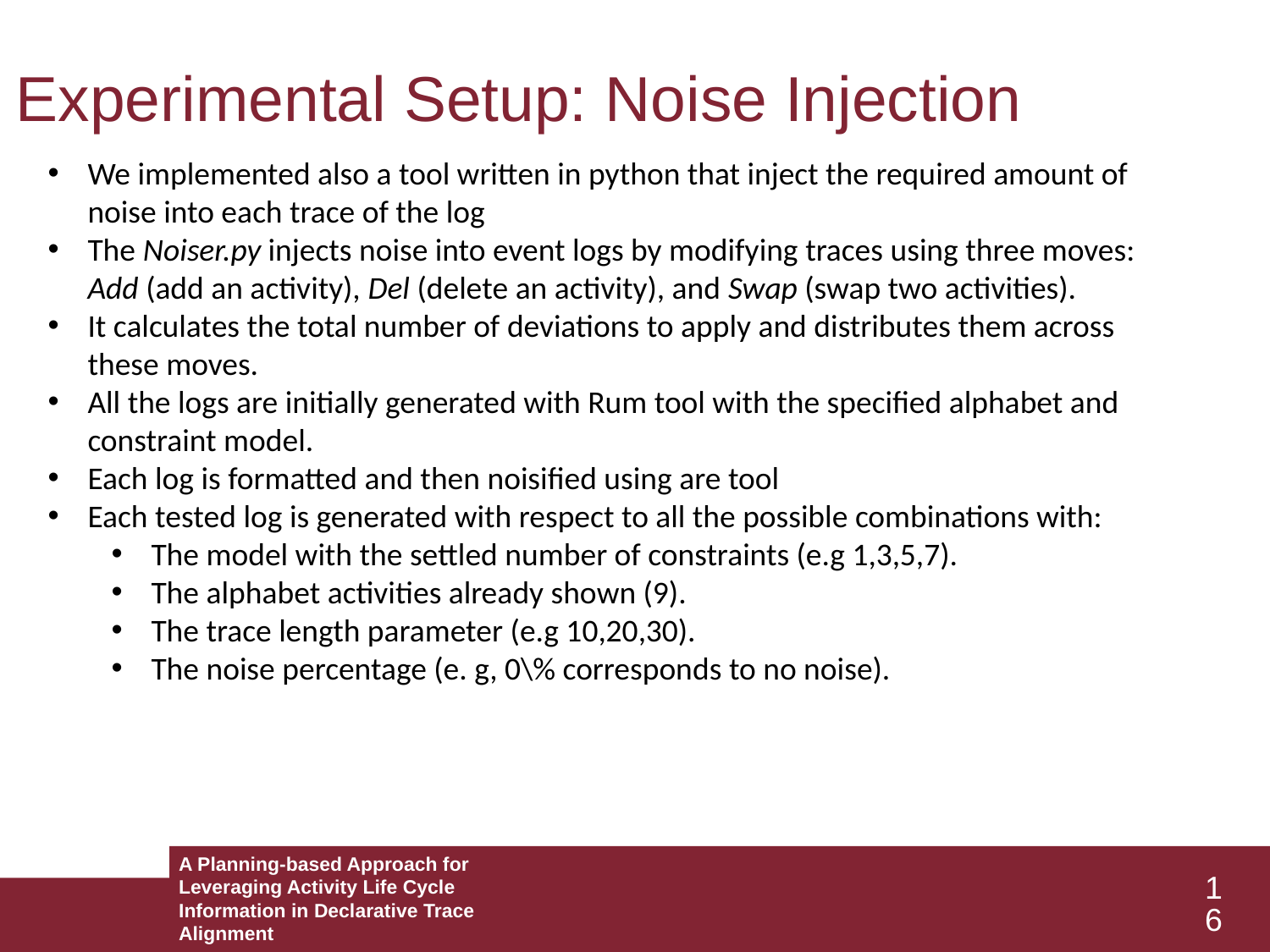

Experimental Setup: Noise Injection
We implemented also a tool written in python that inject the required amount of noise into each trace of the log
The Noiser.py injects noise into event logs by modifying traces using three moves: Add (add an activity), Del (delete an activity), and Swap (swap two activities).
It calculates the total number of deviations to apply and distributes them across these moves.
All the logs are initially generated with Rum tool with the specified alphabet and constraint model.
Each log is formatted and then noisified using are tool
Each tested log is generated with respect to all the possible combinations with:
The model with the settled number of constraints (e.g 1,3,5,7).
The alphabet activities already shown (9).
The trace length parameter (e.g 10,20,30).
The noise percentage (e. g, 0\% corresponds to no noise).

A Planning-based Approach for Leveraging Activity Life Cycle Information in Declarative Trace Alignment
16